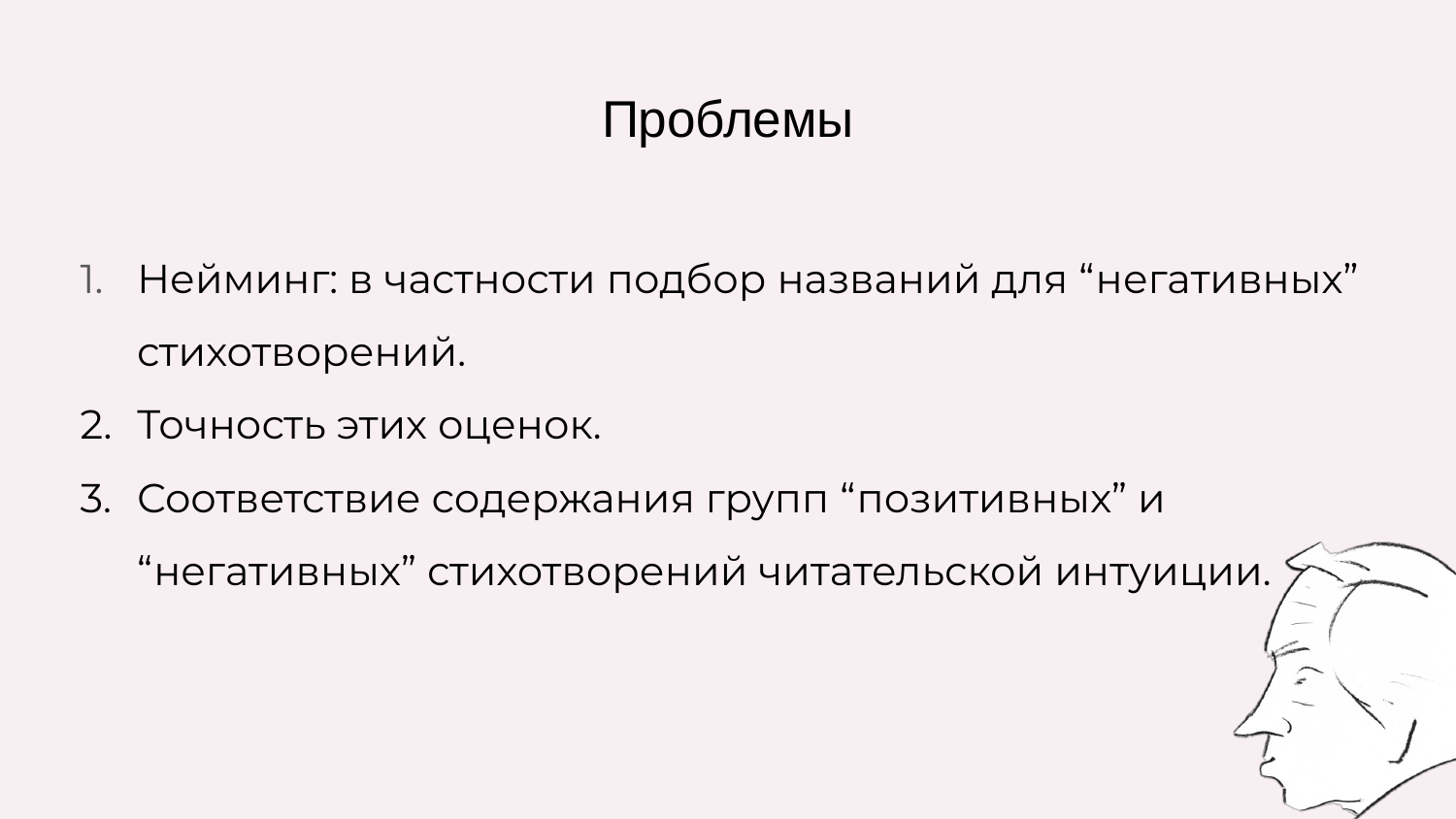

# Проблемы
Нейминг: в частности подбор названий для “негативных” стихотворений.
Точность этих оценок.
Соответствие содержания групп “позитивных” и “негативных” стихотворений читательской интуиции.